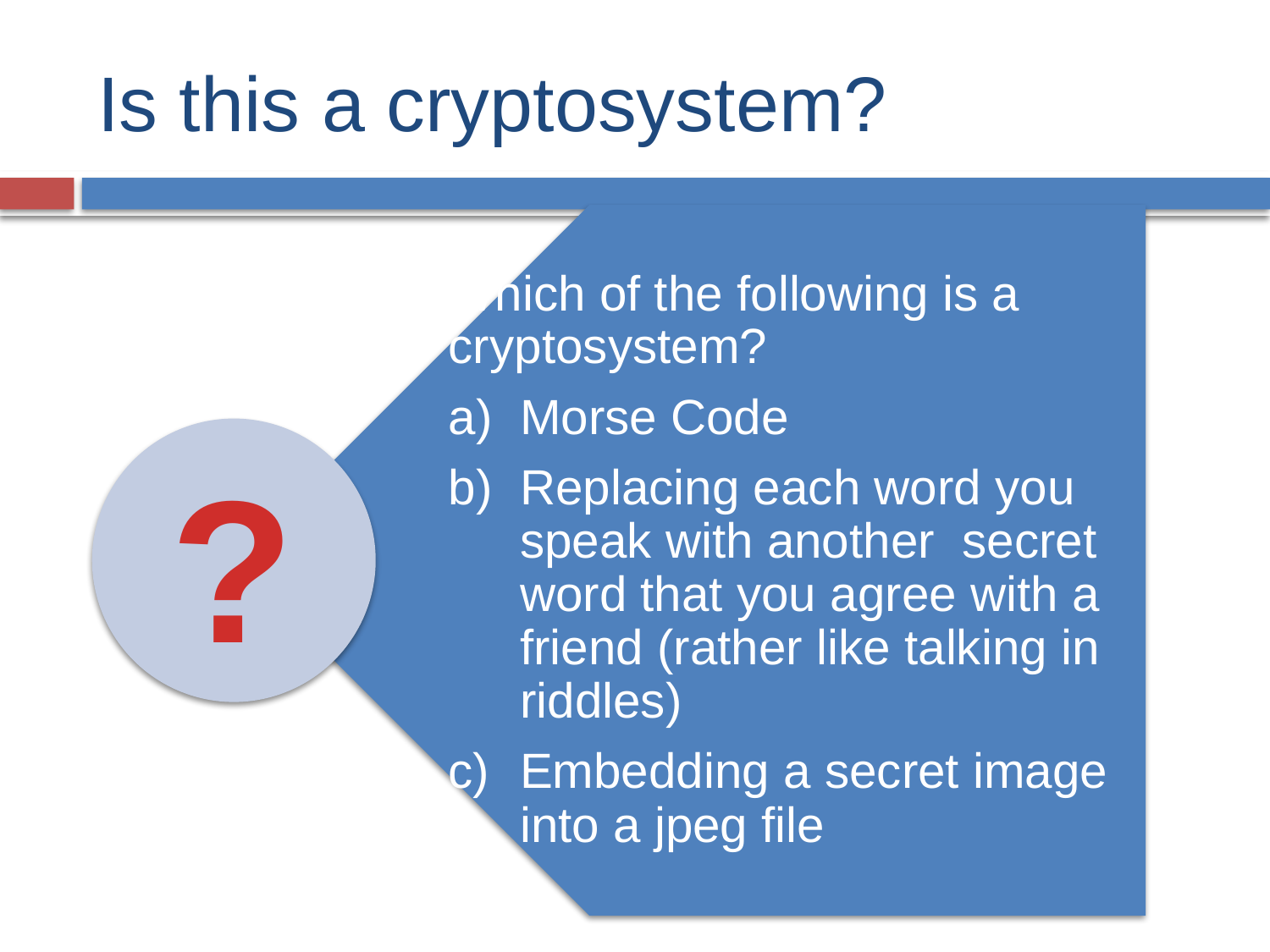

# Is this a cryptosystem?

Which of the following is a cryptosystem?
Morse Code
Replacing each word you speak with another  secret word that you agree with a friend (rather like talking in riddles)
Embedding a secret image into a jpeg file

?